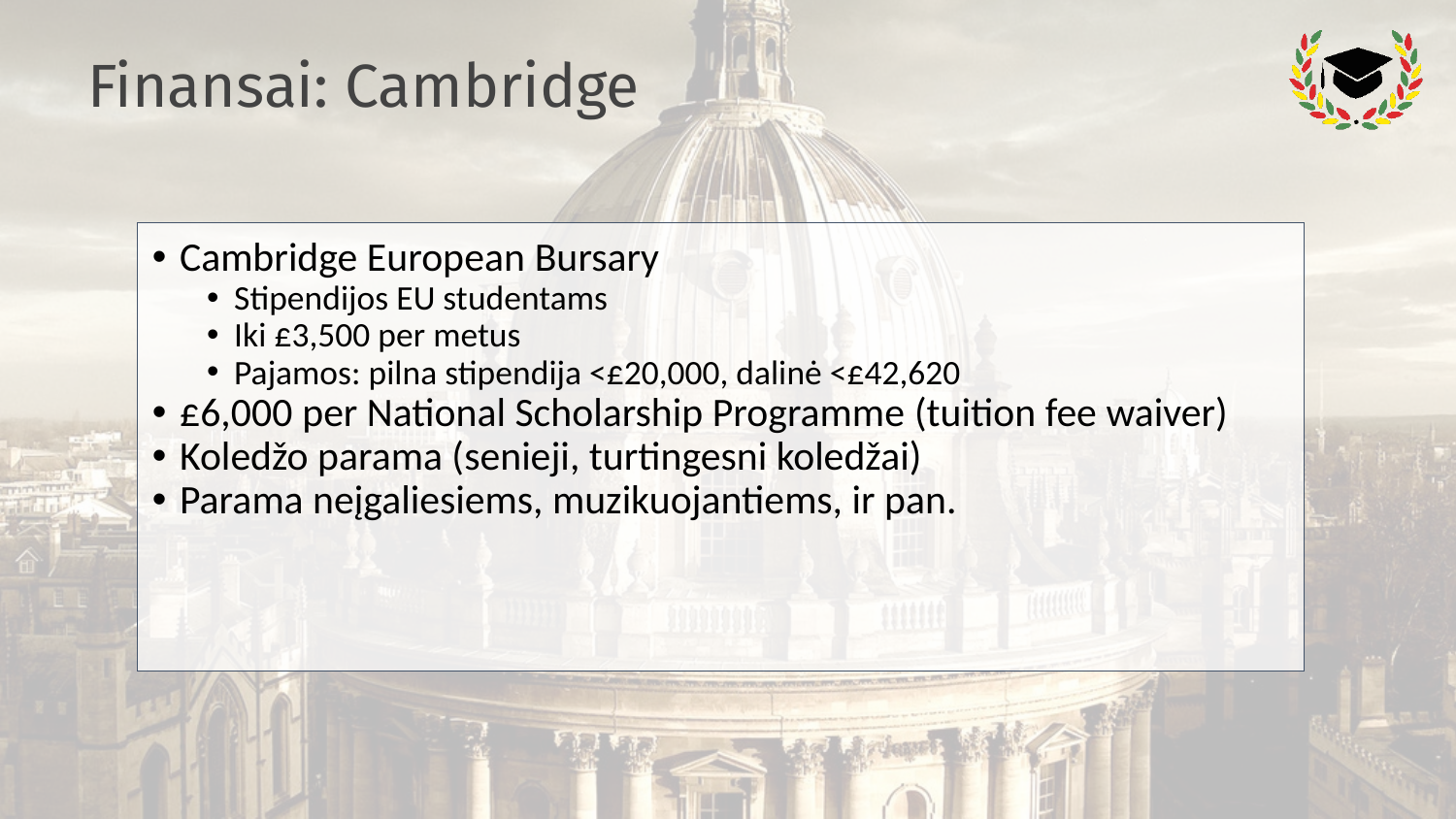

# Finansai: Cambridge
Cambridge European Bursary
Stipendijos EU studentams
Iki £3,500 per metus
Pajamos: pilna stipendija <£20,000, dalinė <£42,620
£6,000 per National Scholarship Programme (tuition fee waiver)
Koledžo parama (senieji, turtingesni koledžai)
Parama neįgaliesiems, muzikuojantiems, ir pan.